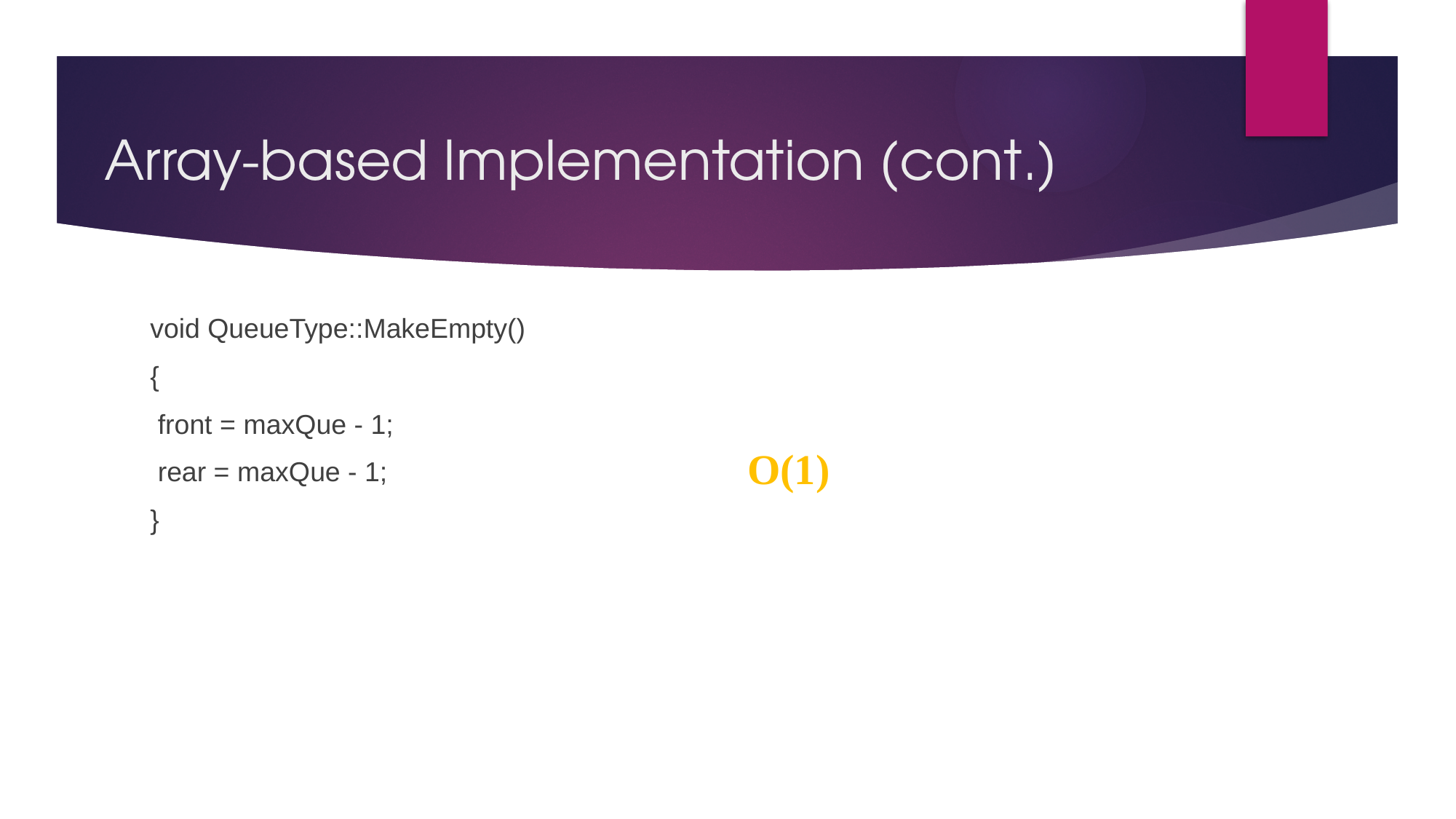

# Array-based Implementation (cont.)
void QueueType::MakeEmpty()
{
 front = maxQue - 1;
 rear = maxQue - 1;
}
O(1)